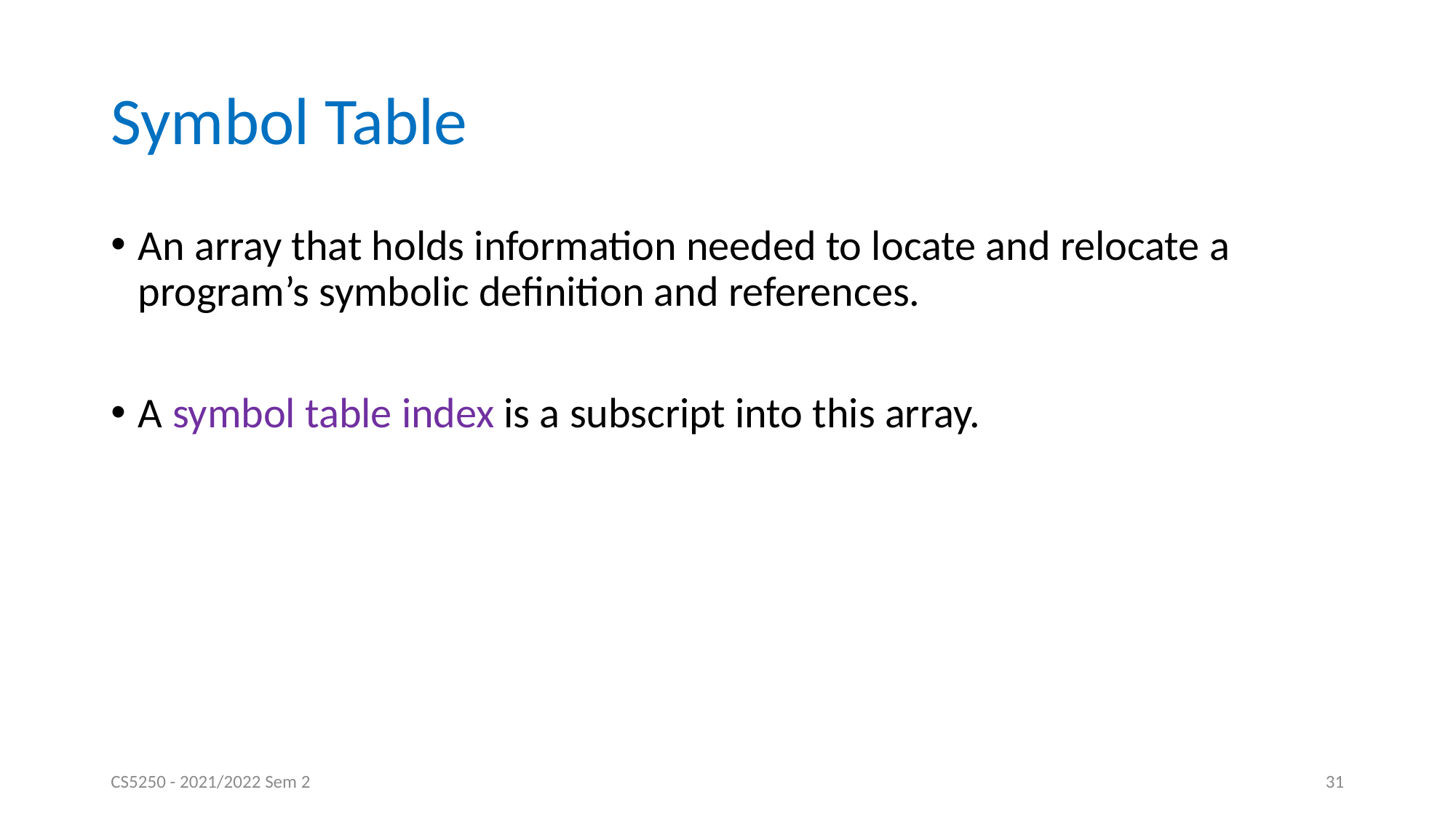

# Symbol Table
An array that holds information needed to locate and relocate a program’s symbolic definition and references.

A symbol table index is a subscript into this array.

CS5250 - 2021/2022 Sem 2
31